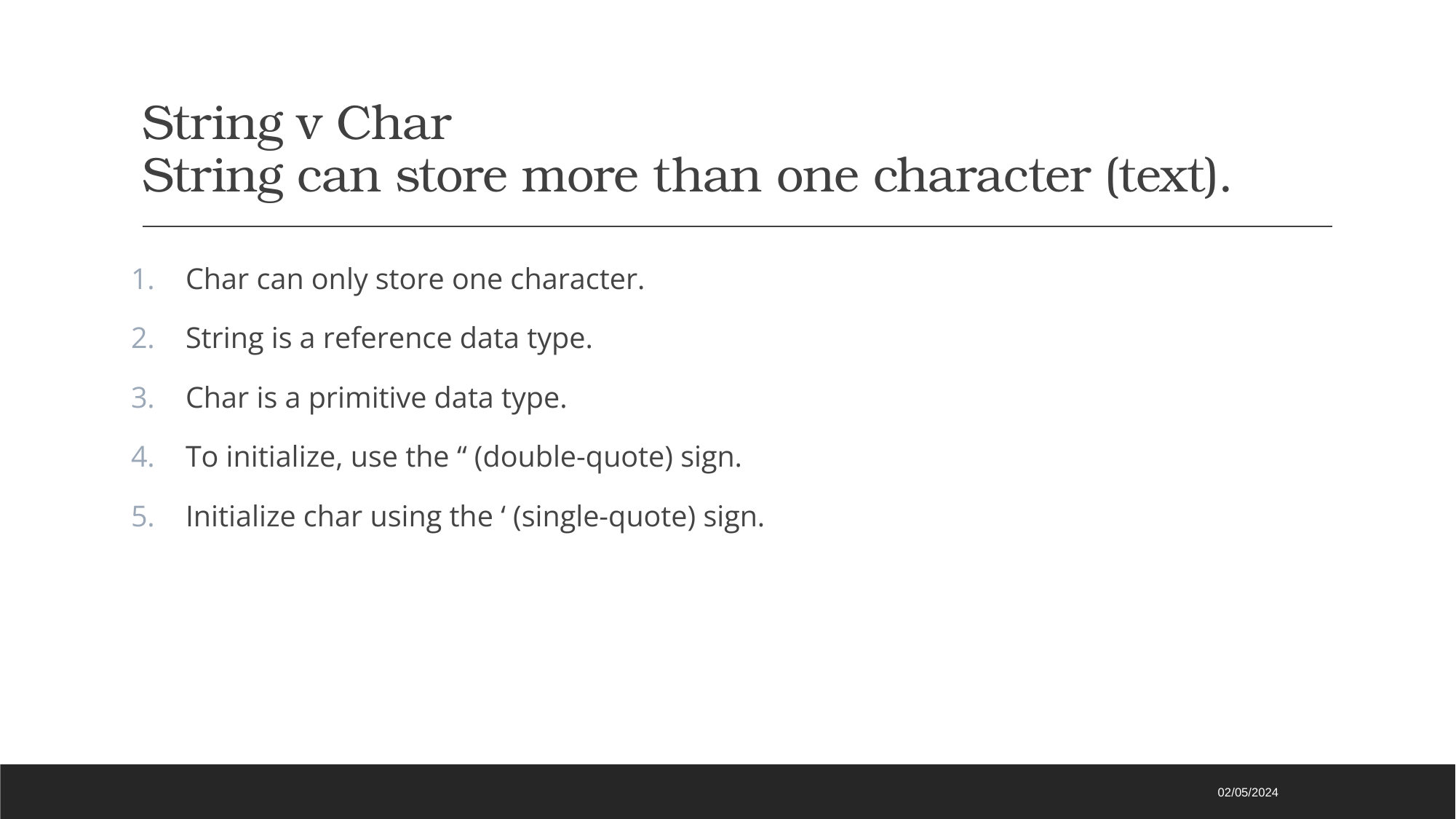

# String v Char String can store more than one character (text).
Char can only store one character.
String is a reference data type.
Char is a primitive data type.
To initialize, use the “ (double-quote) sign.
Initialize char using the ‘ (single-quote) sign.
02/05/2024